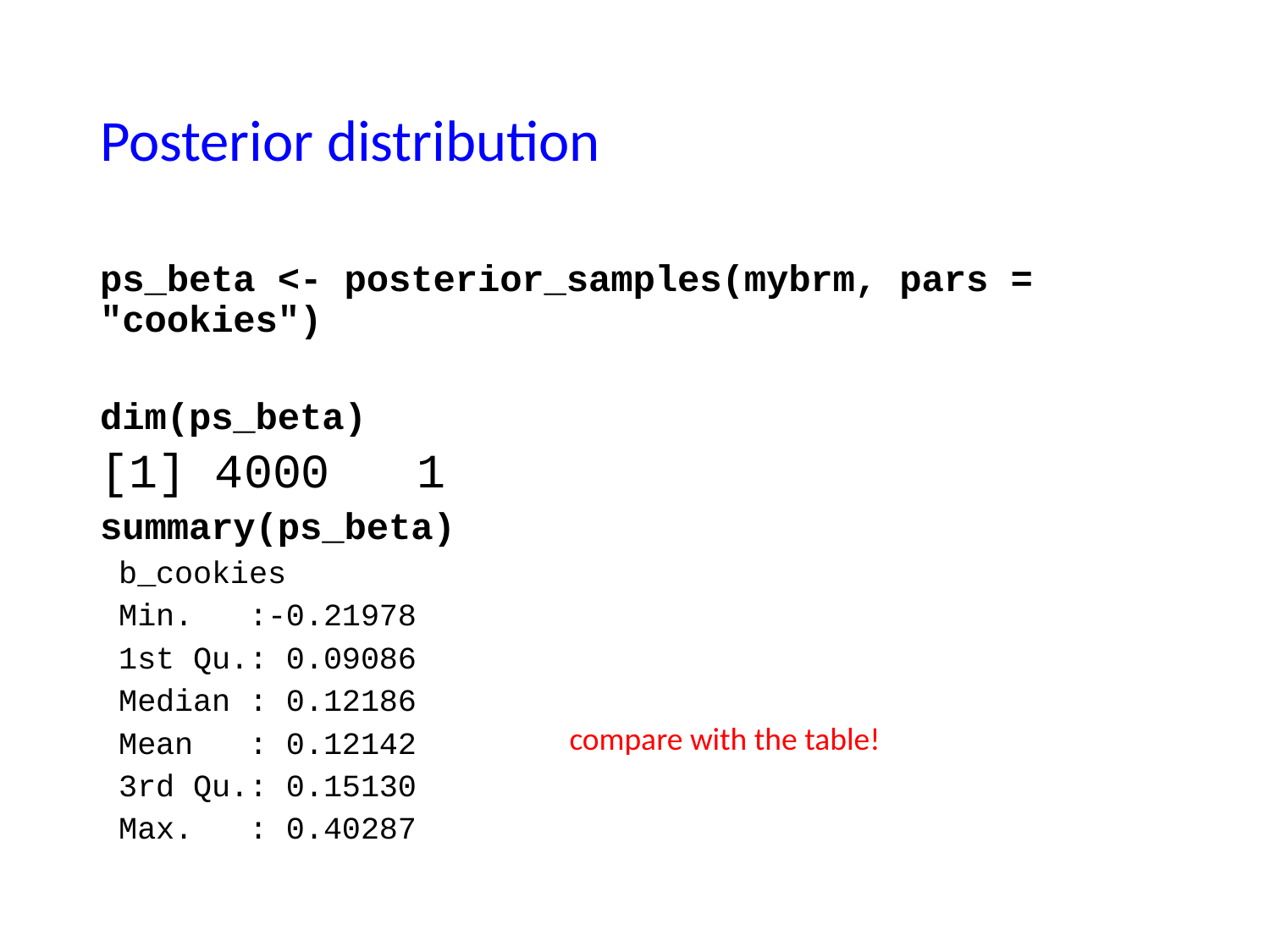

# Posterior distribution
ps_beta <- posterior_samples(mybrm, pars = "cookies")

dim(ps_beta)
[1] 4000   1
summary(ps_beta)
 b_cookies
 Min.   :-0.21978
 1st Qu.: 0.09086
 Median : 0.12186
 Mean   : 0.12142
 3rd Qu.: 0.15130
 Max.   : 0.40287
compare with the table!